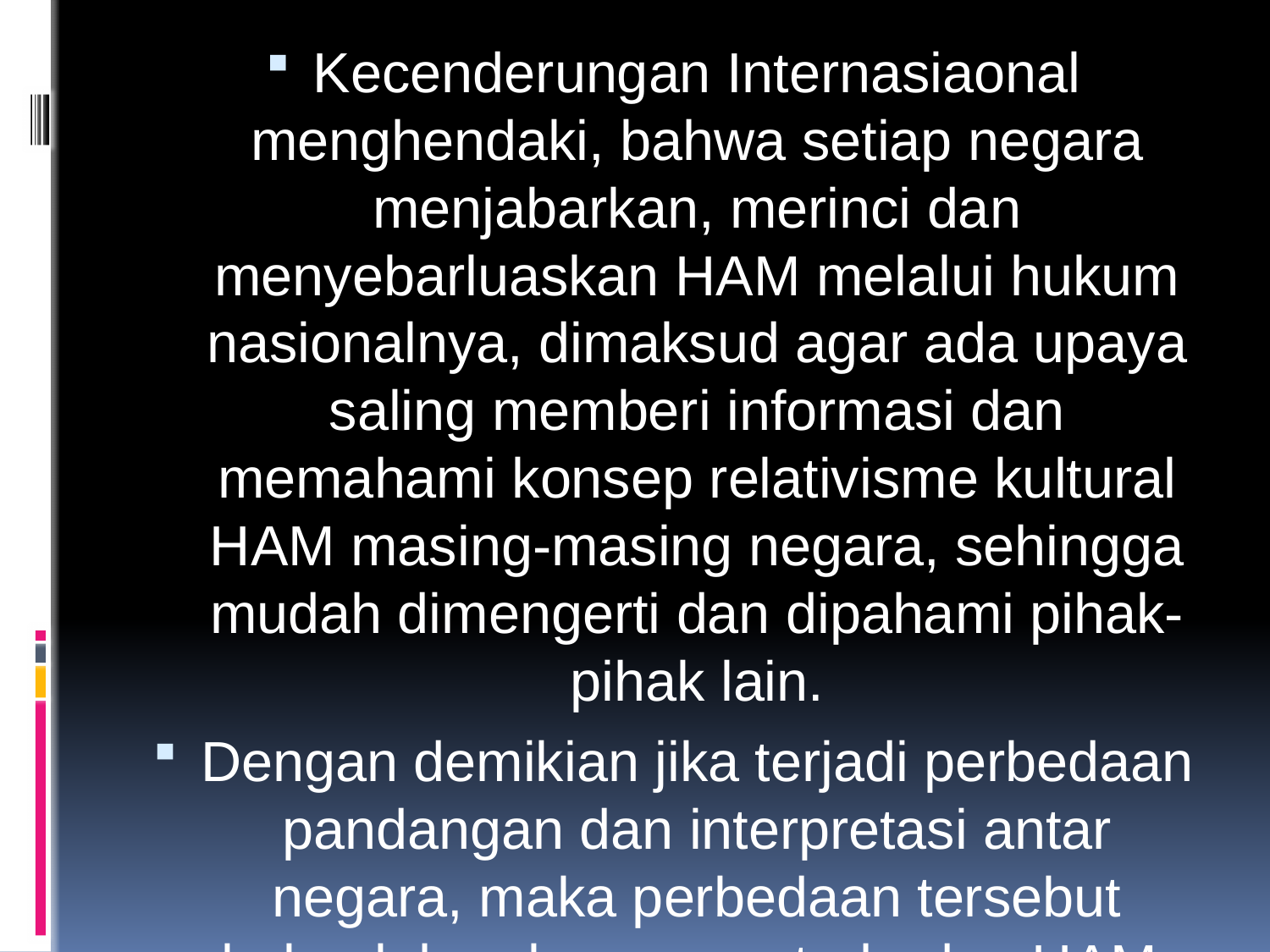

Kecenderungan Internasiaonal menghendaki, bahwa setiap negara menjabarkan, merinci dan menyebarluaskan HAM melalui hukum nasionalnya, dimaksud agar ada upaya saling memberi informasi dan memahami konsep relativisme kultural HAM masing-masing negara, sehingga mudah dimengerti dan dipahami pihak-pihak lain.
Dengan demikian jika terjadi perbedaan pandangan dan interpretasi antar negara, maka perbedaan tersebut bukanlah pelanggaran terhadap HAM